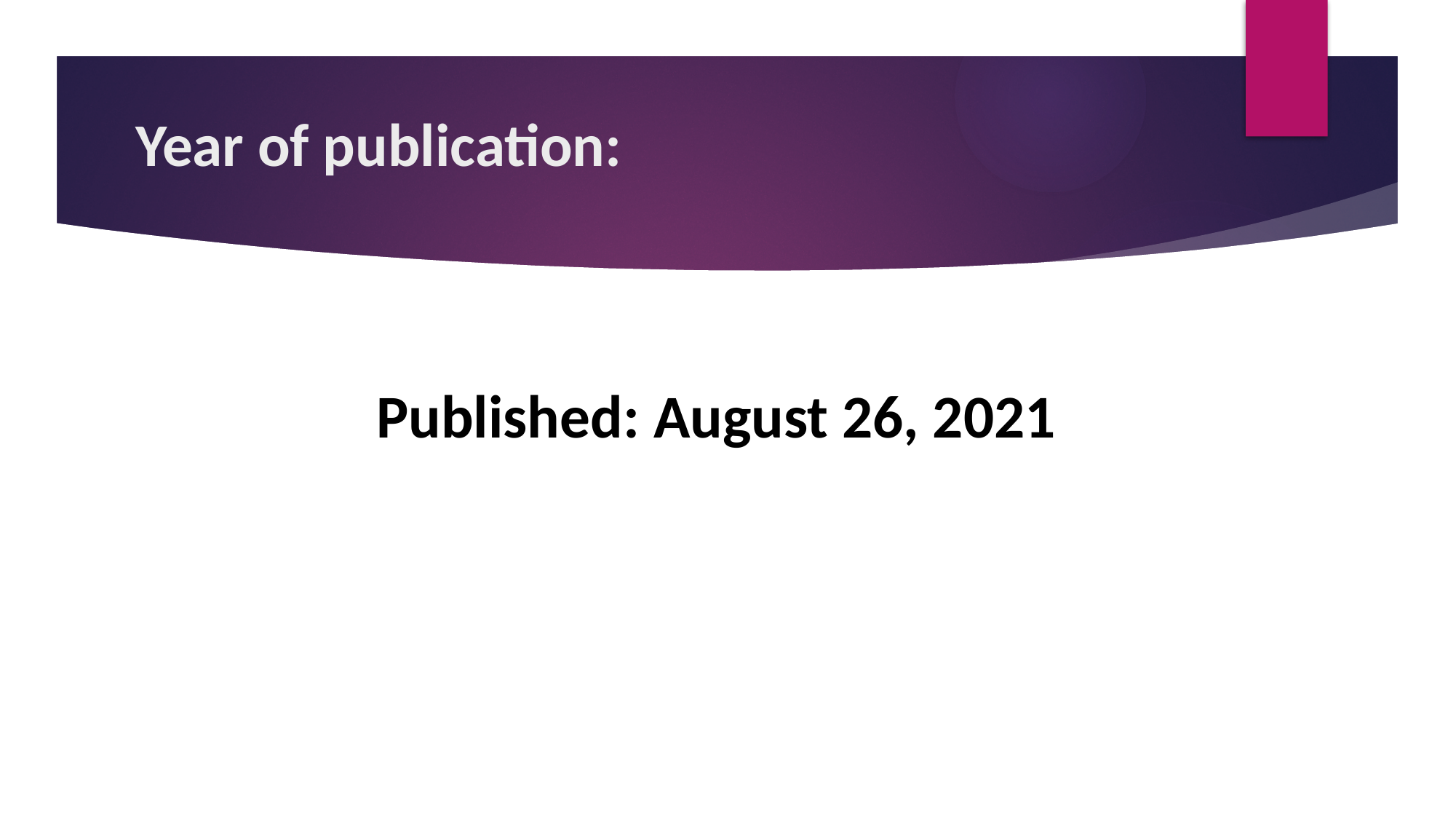

# Year of publication:
Published: August 26, 2021